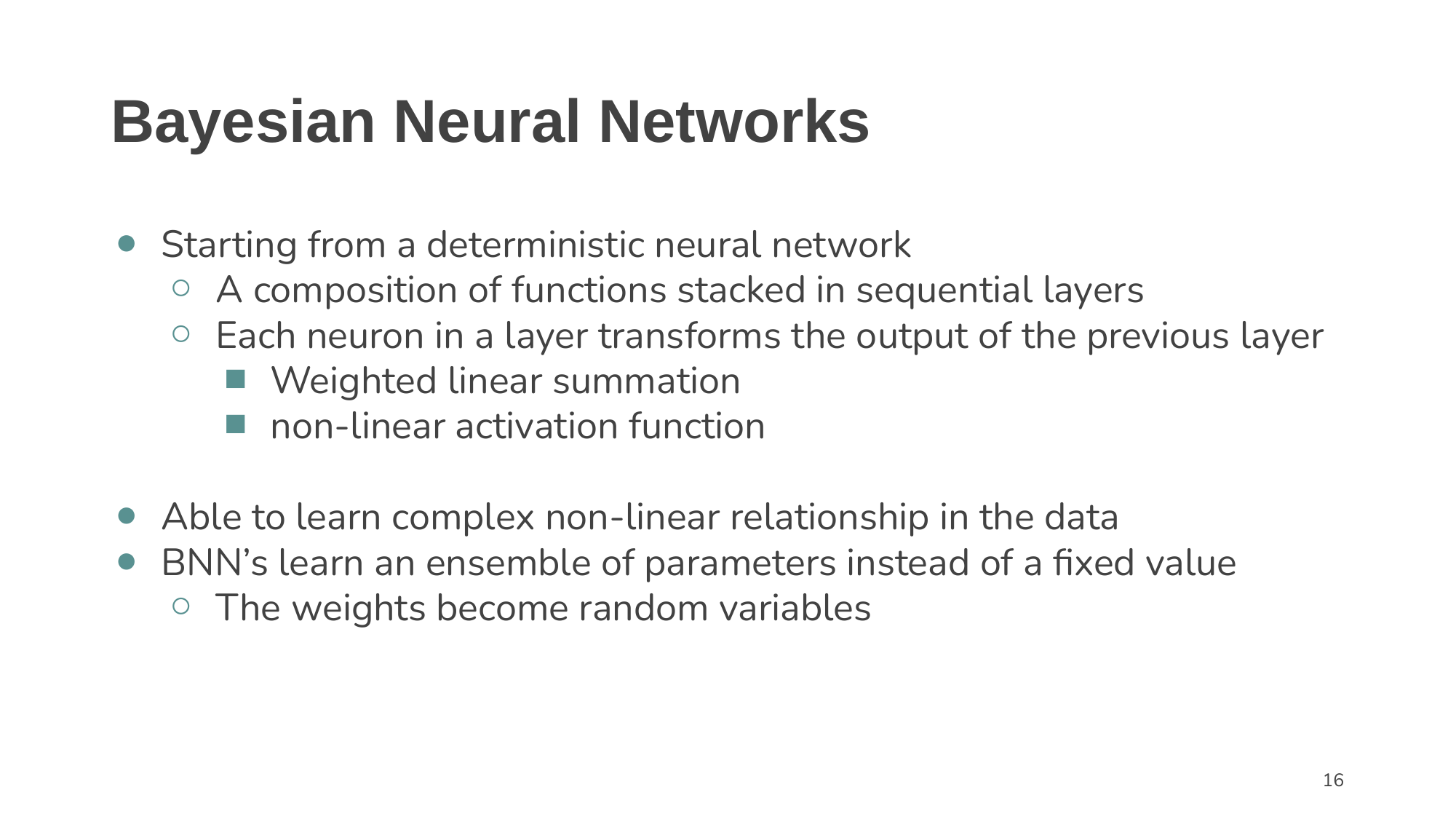

# Bayesian Neural Networks
Starting from a deterministic neural network
A composition of functions stacked in sequential layers
Each neuron in a layer transforms the output of the previous layer
Weighted linear summation
non-linear activation function
Able to learn complex non-linear relationship in the data
BNN’s learn an ensemble of parameters instead of a fixed value
The weights become random variables
16